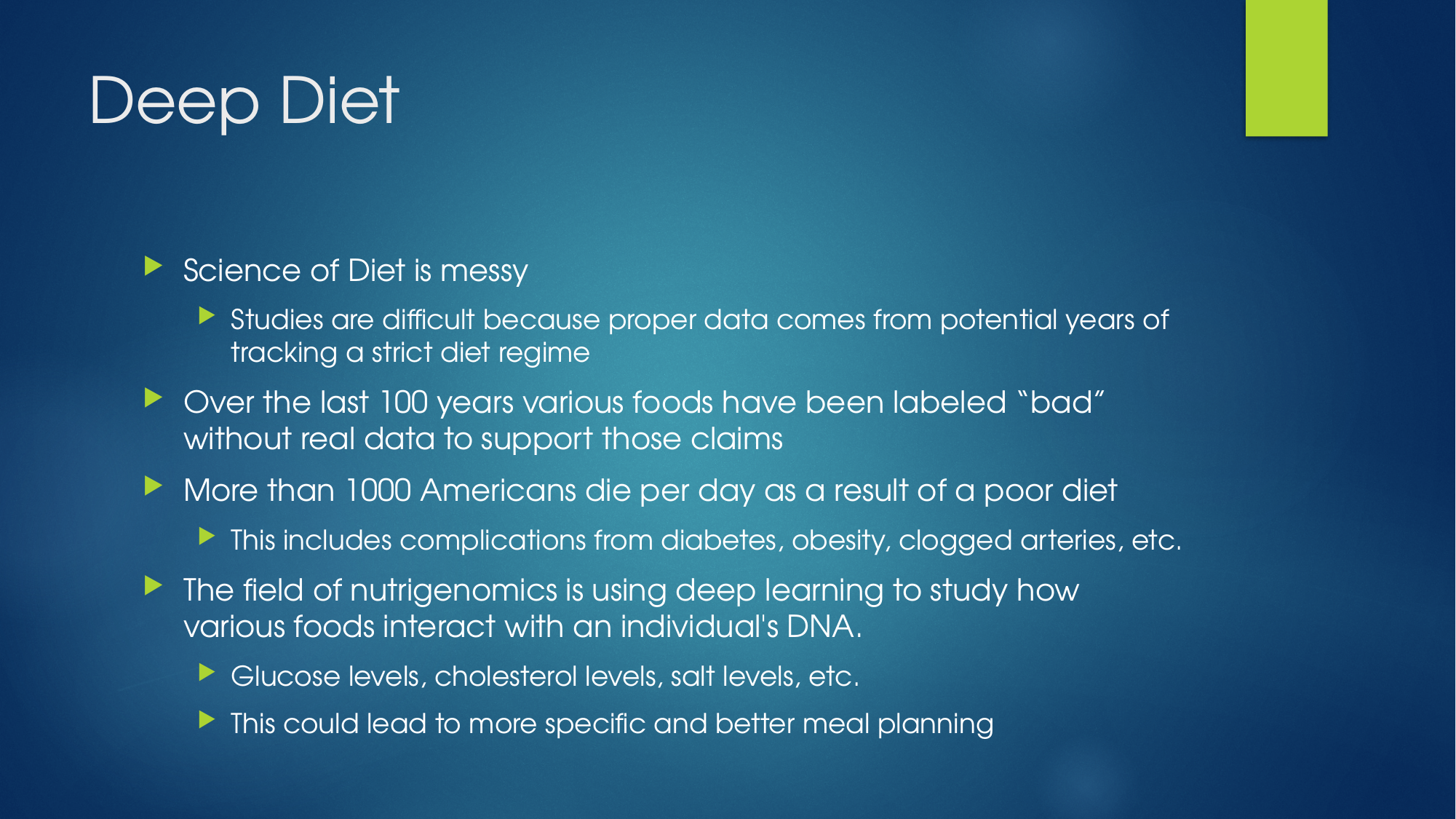

# Deep Diet
Science of Diet is messy
Studies are difficult because proper data comes from potential years of tracking a strict diet regime
Over the last 100 years various foods have been labeled “bad” without real data to support those claims
More than 1000 Americans die per day as a result of a poor diet
This includes complications from diabetes, obesity, clogged arteries, etc.
The field of nutrigenomics is using deep learning to study how various foods interact with an individual's DNA.
Glucose levels, cholesterol levels, salt levels, etc.
This could lead to more specific and better meal planning